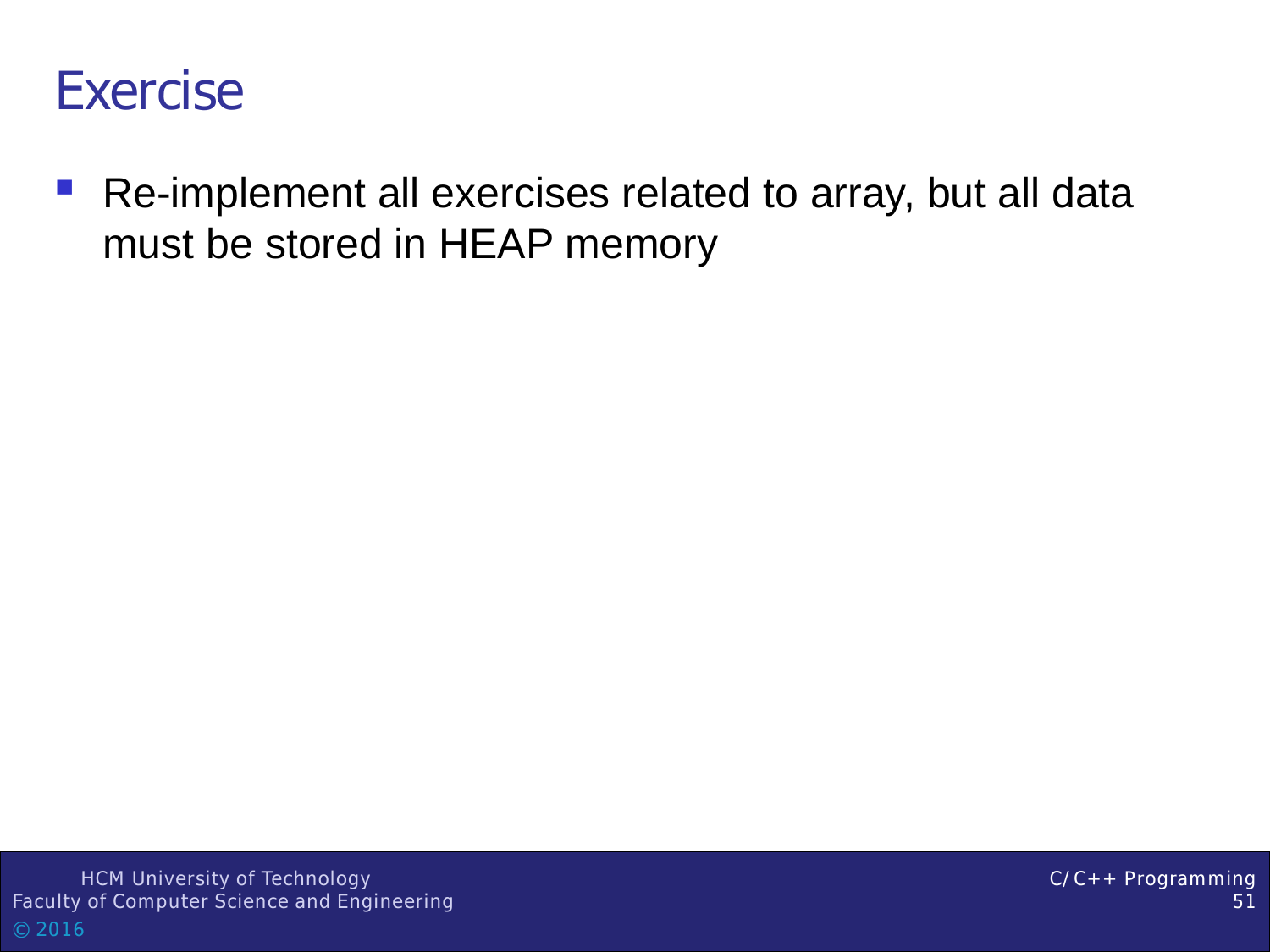

# Exercise
Re-implement all exercises related to array, but all data must be stored in HEAP memory